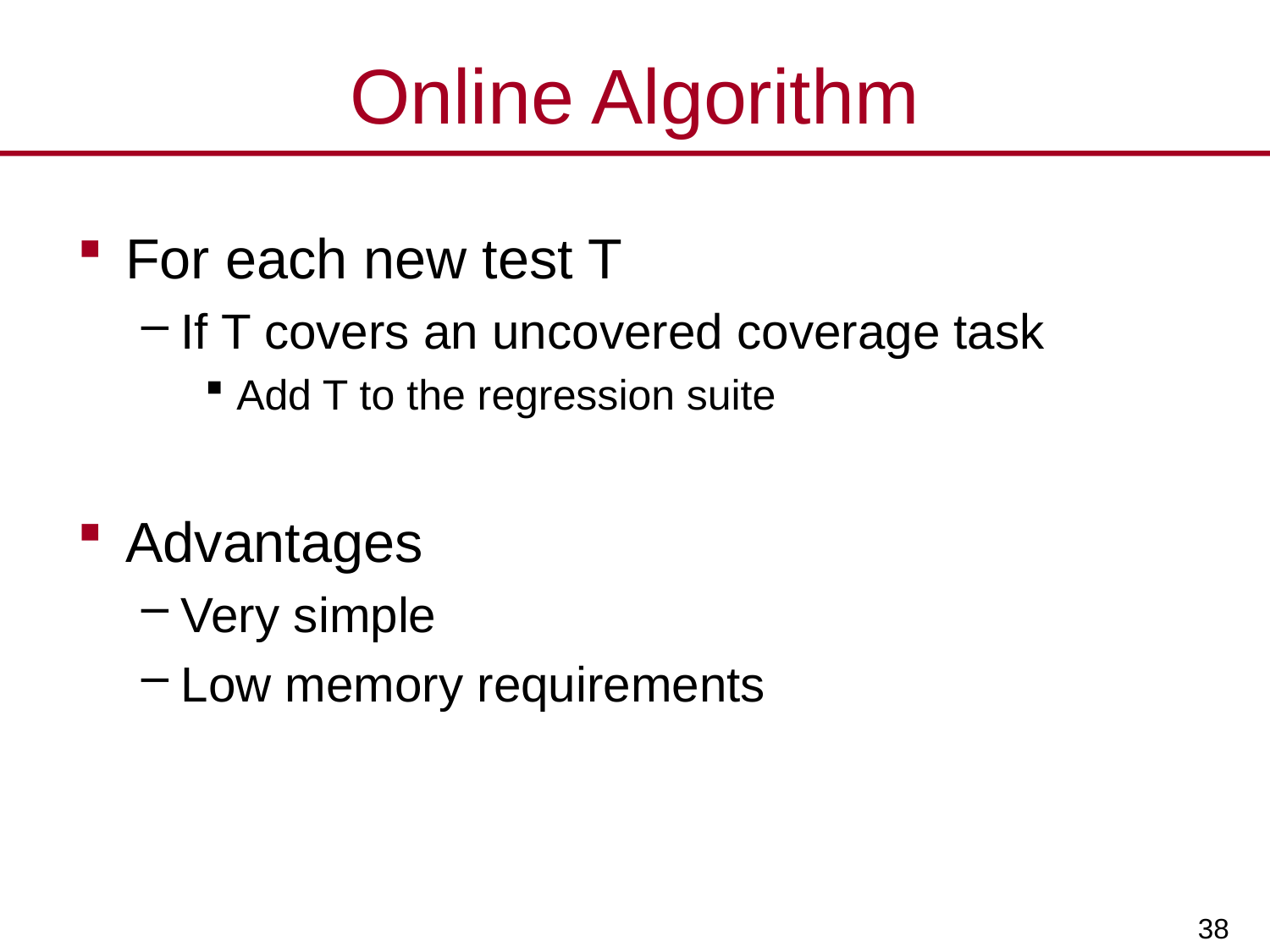

# Online Algorithm
For each new test T
If T covers an uncovered coverage task
Add T to the regression suite

Advantages
Very simple
Low memory requirements